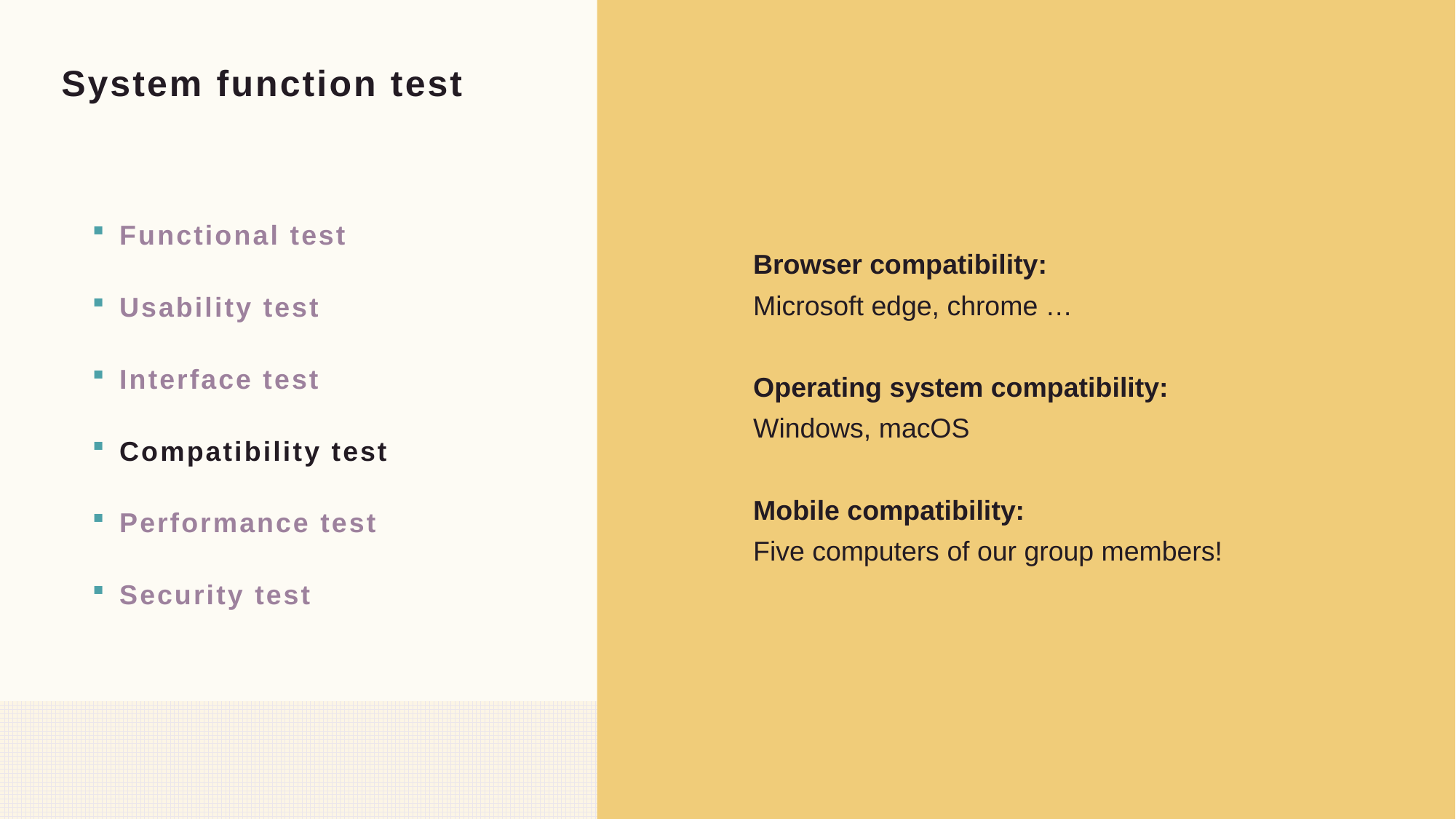

# System function test
Functional test
Usability test
Interface test
Compatibility test
Performance test
Security test

Browser compatibility:
Microsoft edge, chrome …

Operating system compatibility:
Windows, macOS

Mobile compatibility:
Five computers of our group members!